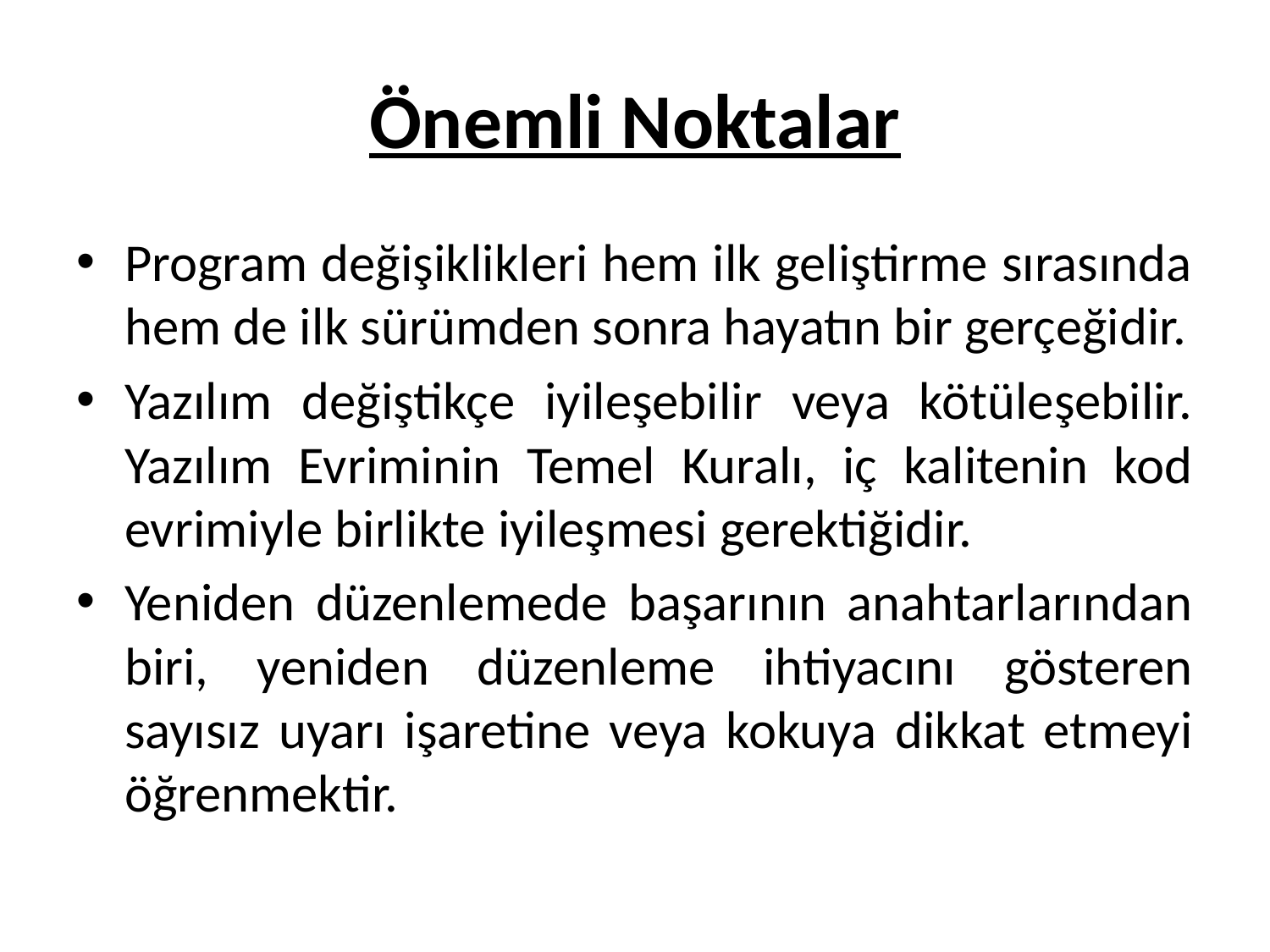

# Önemli Noktalar
Program değişiklikleri hem ilk geliştirme sırasında hem de ilk sürümden sonra hayatın bir gerçeğidir.
Yazılım değiştikçe iyileşebilir veya kötüleşebilir. Yazılım Evriminin Temel Kuralı, iç kalitenin kod evrimiyle birlikte iyileşmesi gerektiğidir.
Yeniden düzenlemede başarının anahtarlarından biri, yeniden düzenleme ihtiyacını gösteren sayısız uyarı işaretine veya kokuya dikkat etmeyi öğrenmektir.